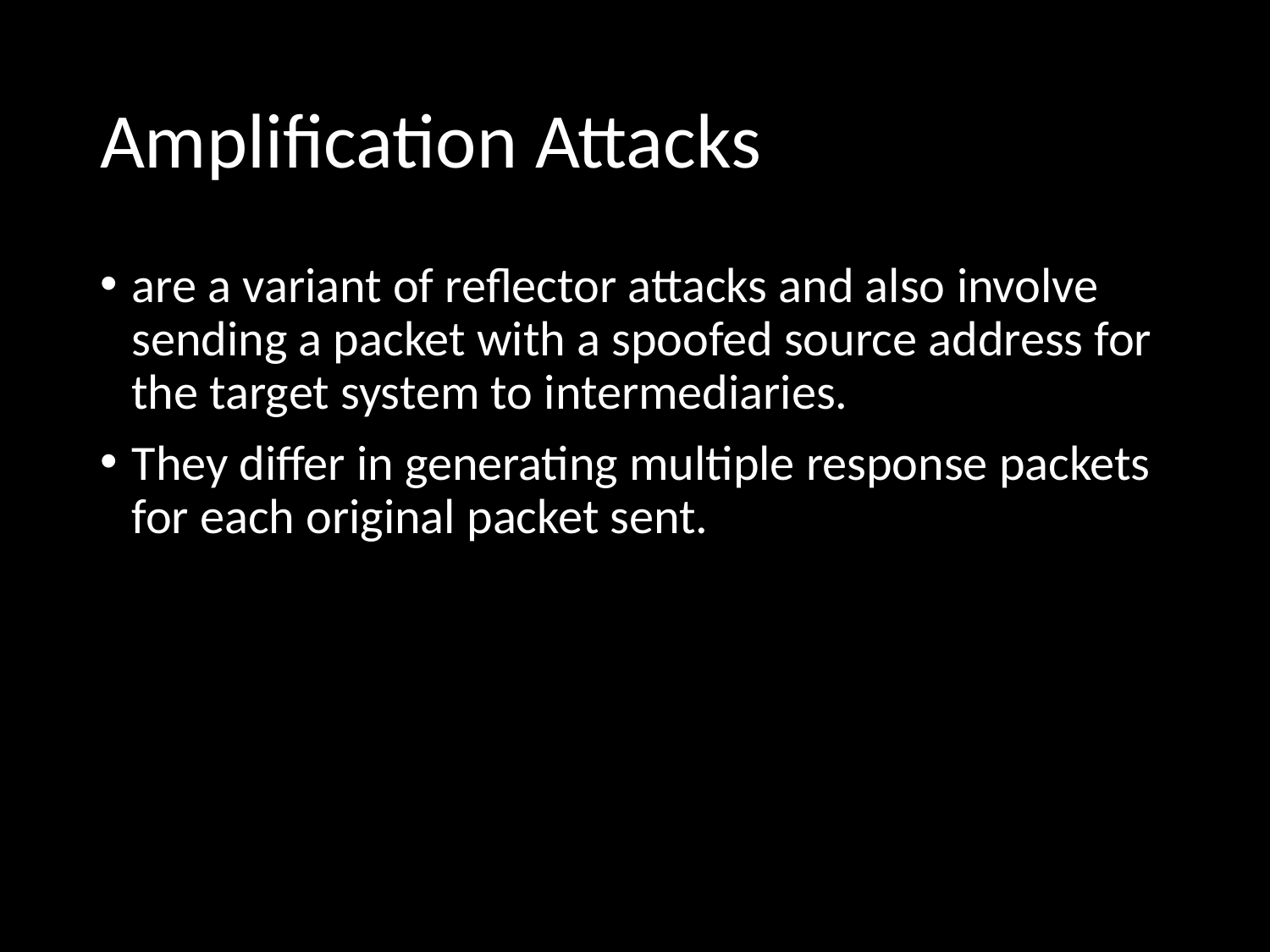

# Amplification Attacks
are a variant of reflector attacks and also involve sending a packet with a spoofed source address for the target system to intermediaries.
They differ in generating multiple response packets for each original packet sent.